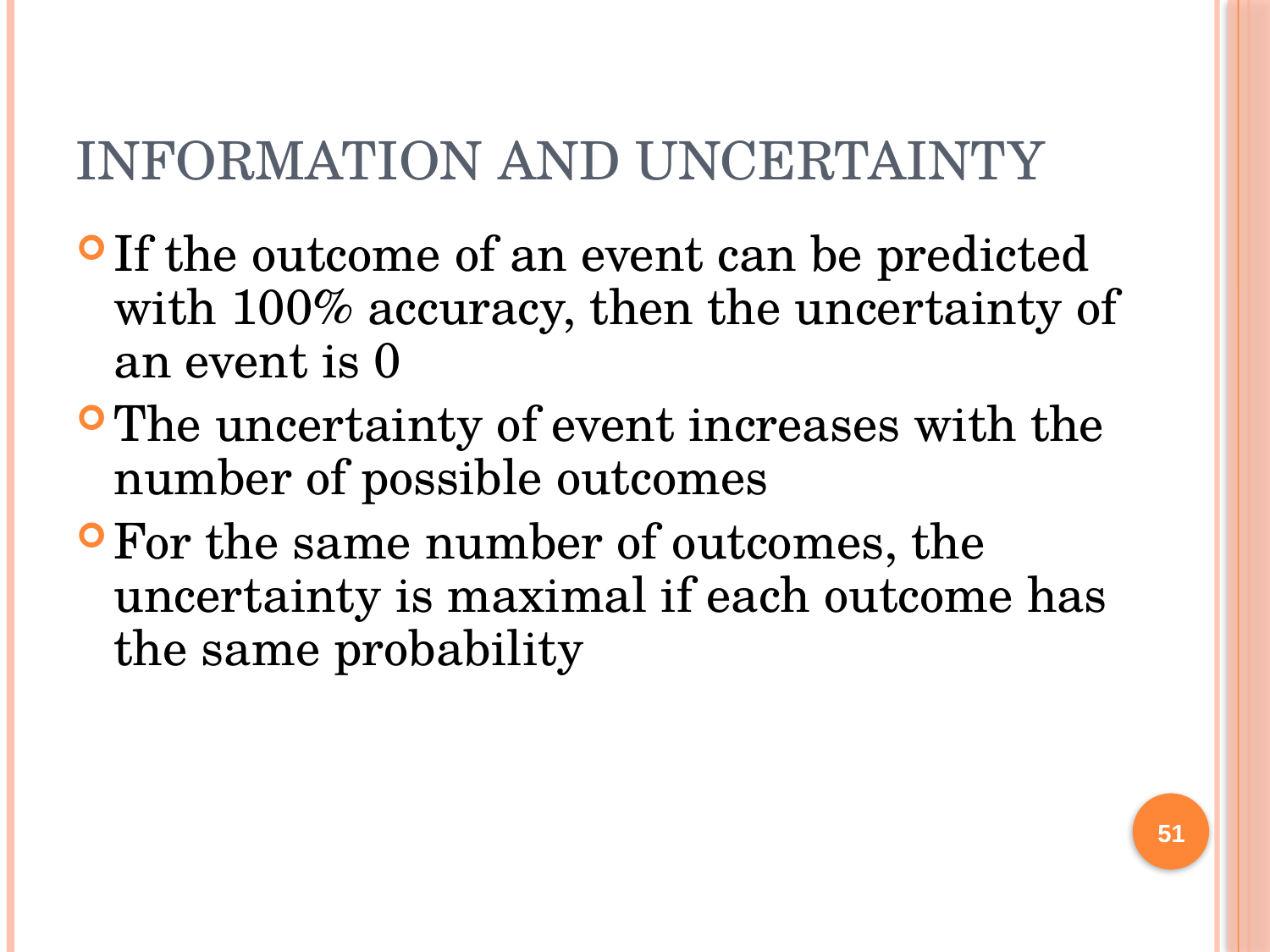

# Information and Uncertainty
If the outcome of an event can be predicted with 100% accuracy, then the uncertainty of an event is 0
The uncertainty of event increases with the number of possible outcomes
For the same number of outcomes, the uncertainty is maximal if each outcome has the same probability

51